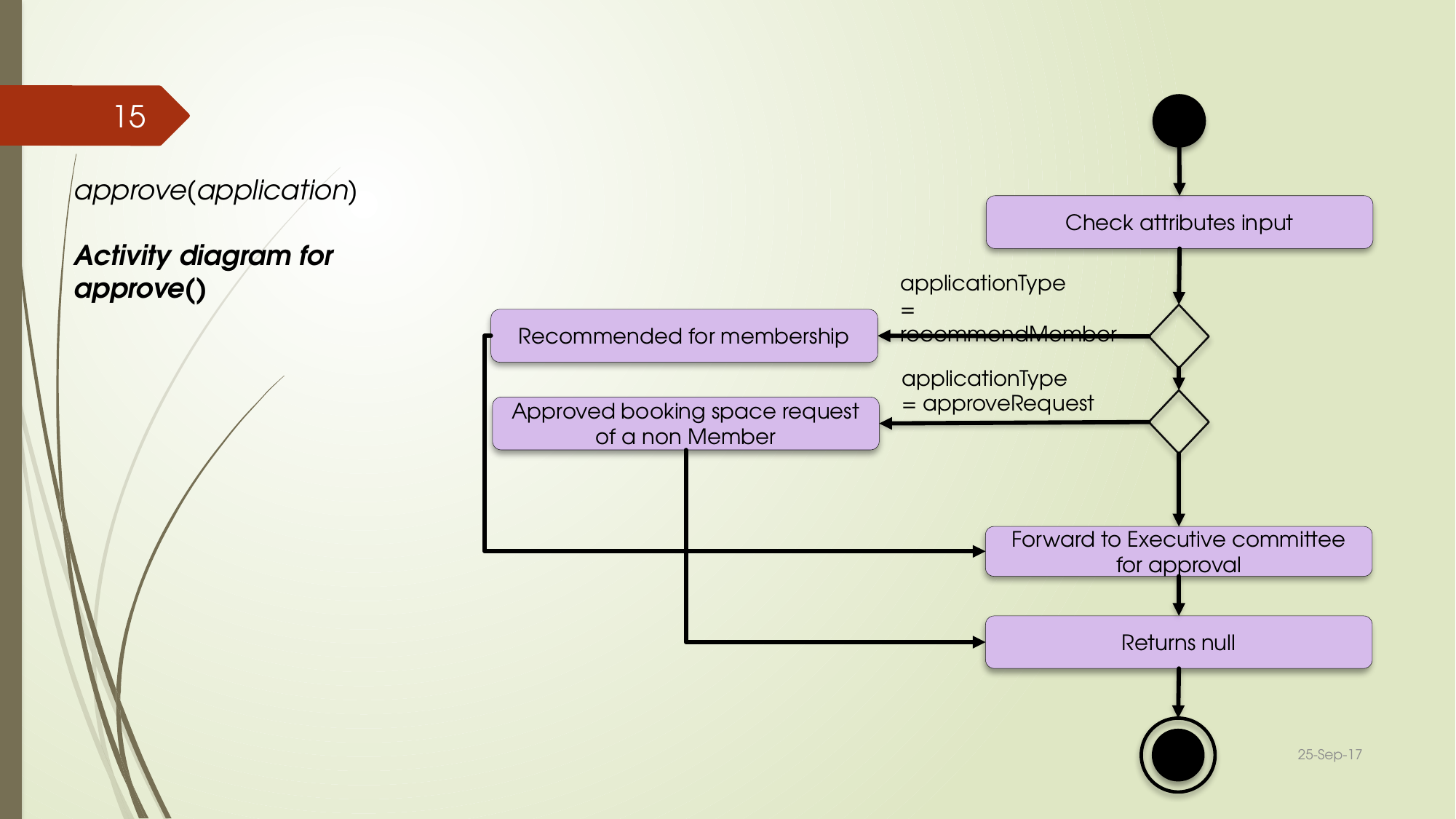

15

approve(application)

Activity diagram for
approve()
Check attributes input
applicationType
= recommendMember

Recommended for membership
applicationType
= approveRequest

Approved booking space request of a non Member
Forward to Executive committee for approval
Returns null

25-Sep-17